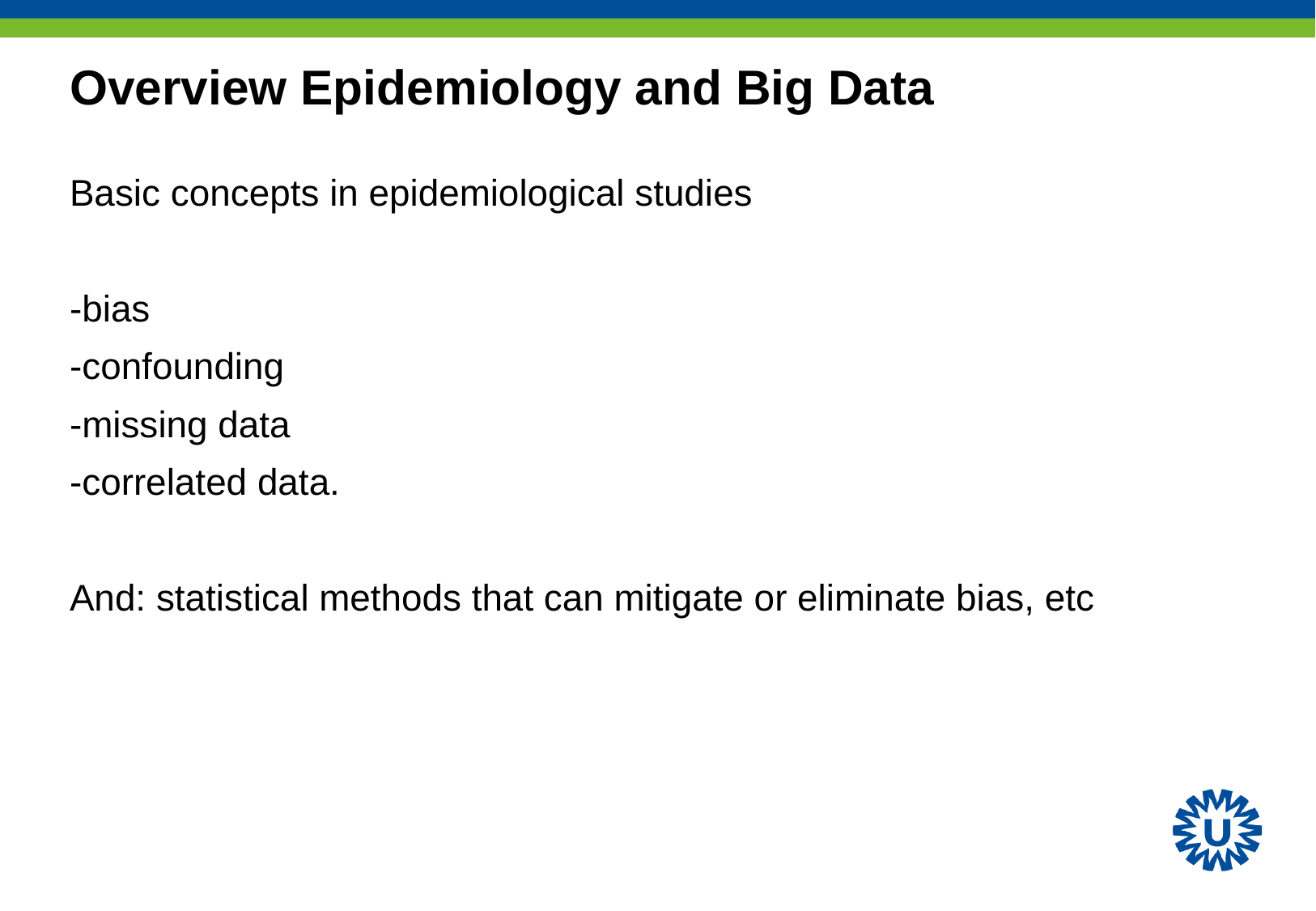

# Overview Epidemiology and Big Data
Basic concepts in epidemiological studies

-bias
-confounding
-missing data
-correlated data.

And: statistical methods that can mitigate or eliminate bias, etc